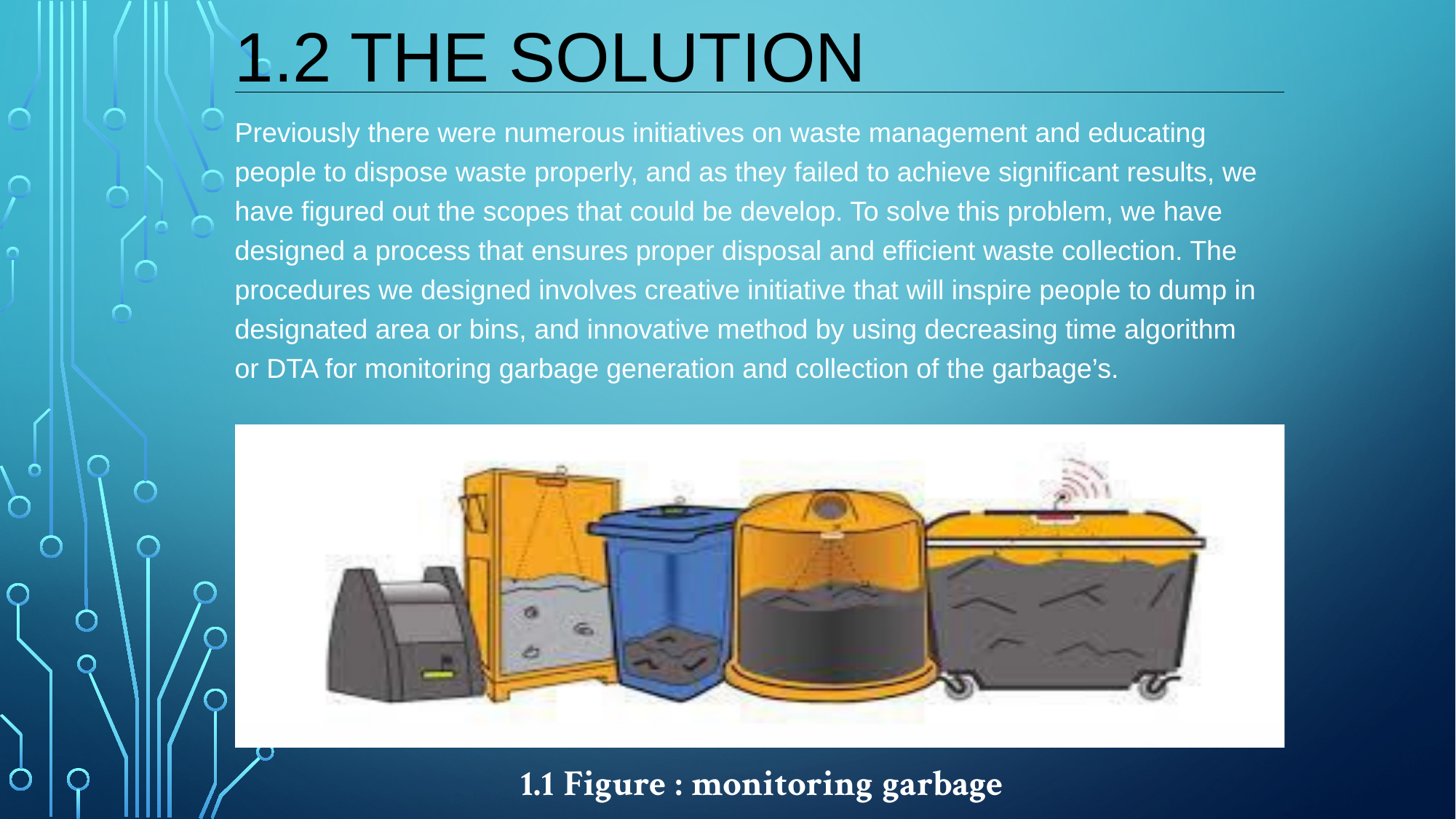

# 1.2 the solution
Previously there were numerous initiatives on waste management and educating people to dispose waste properly, and as they failed to achieve significant results, we have figured out the scopes that could be develop. To solve this problem, we have designed a process that ensures proper disposal and efficient waste collection. The procedures we designed involves creative initiative that will inspire people to dump in designated area or bins, and innovative method by using decreasing time algorithm or DTA for monitoring garbage generation and collection of the garbage’s.

1.1 Figure : monitoring garbage